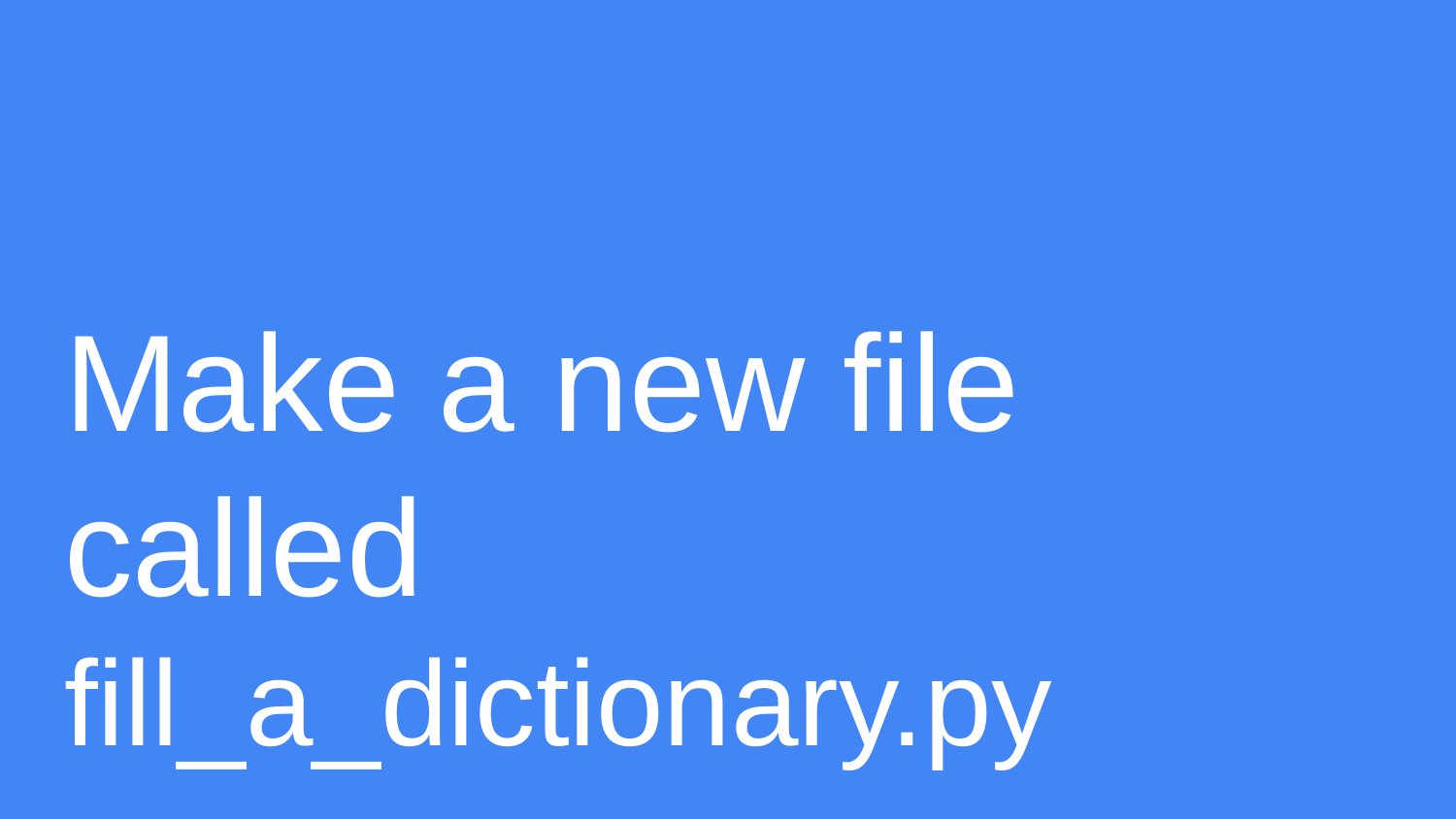

# Make a new file called fill_a_dictionary.py